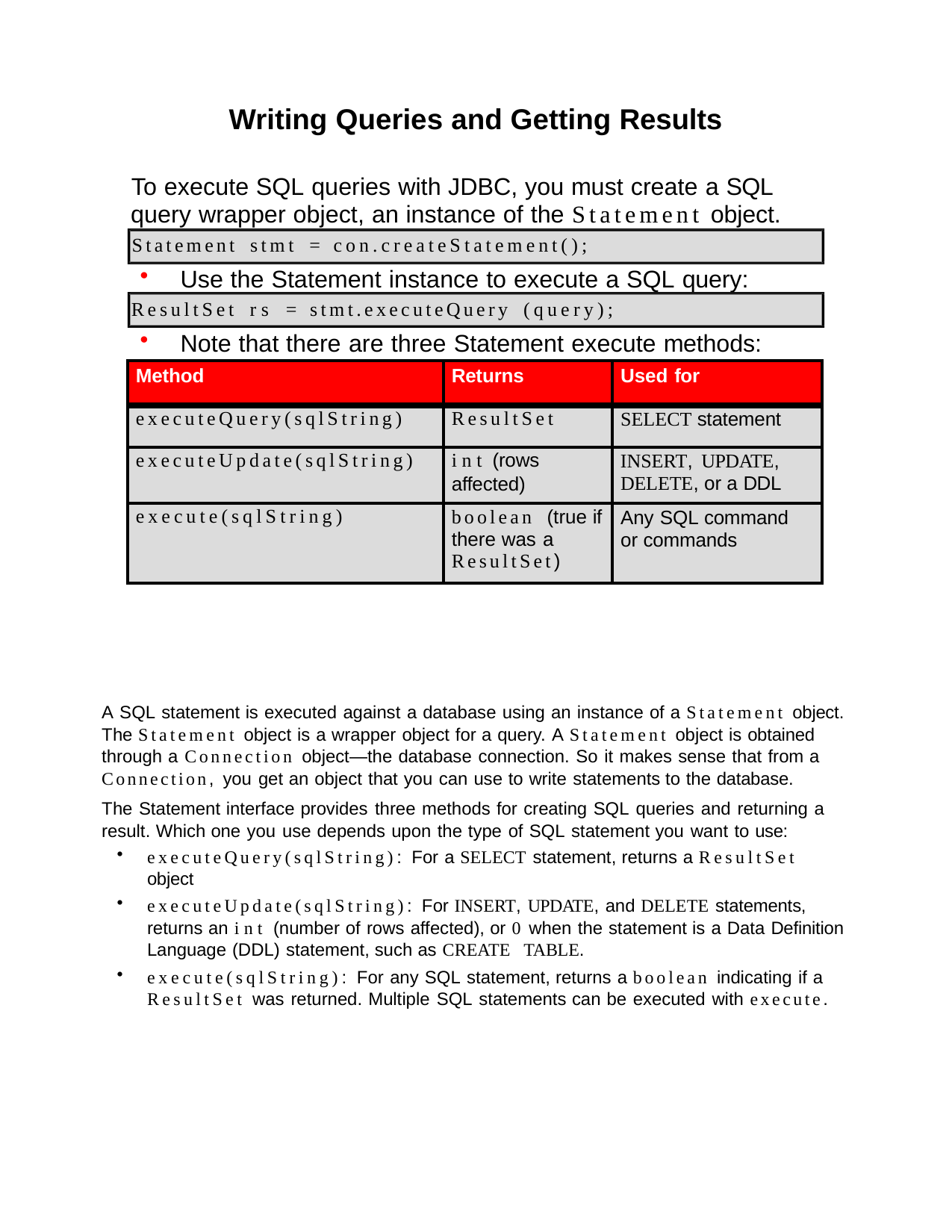

Writing Queries and Getting Results

To execute SQL queries with JDBC, you must create a SQL query wrapper object, an instance of the Statement object.
Statement stmt = con.createStatement();
Use the Statement instance to execute a SQL query:
ResultSet rs = stmt.executeQuery (query);
Note that there are three Statement execute methods:

| Method | Returns | Used for |
| --- | --- | --- |
| executeQuery(sqlString) | ResultSet | SELECT statement |
| executeUpdate(sqlString) | int (rows affected) | INSERT, UPDATE, DELETE, or a DDL |
| execute(sqlString) | boolean (true if there was a ResultSet) | Any SQL command or commands |

A SQL statement is executed against a database using an instance of a Statement object. The Statement object is a wrapper object for a query. A Statement object is obtained through a Connection object—the database connection. So it makes sense that from a Connection, you get an object that you can use to write statements to the database.
The Statement interface provides three methods for creating SQL queries and returning a result. Which one you use depends upon the type of SQL statement you want to use:
executeQuery(sqlString): For a SELECT statement, returns a ResultSet object
executeUpdate(sqlString): For INSERT, UPDATE, and DELETE statements, returns an int (number of rows affected), or 0 when the statement is a Data Definition Language (DDL) statement, such as CREATE  TABLE.
execute(sqlString): For any SQL statement, returns a boolean indicating if a
ResultSet was returned. Multiple SQL statements can be executed with execute.